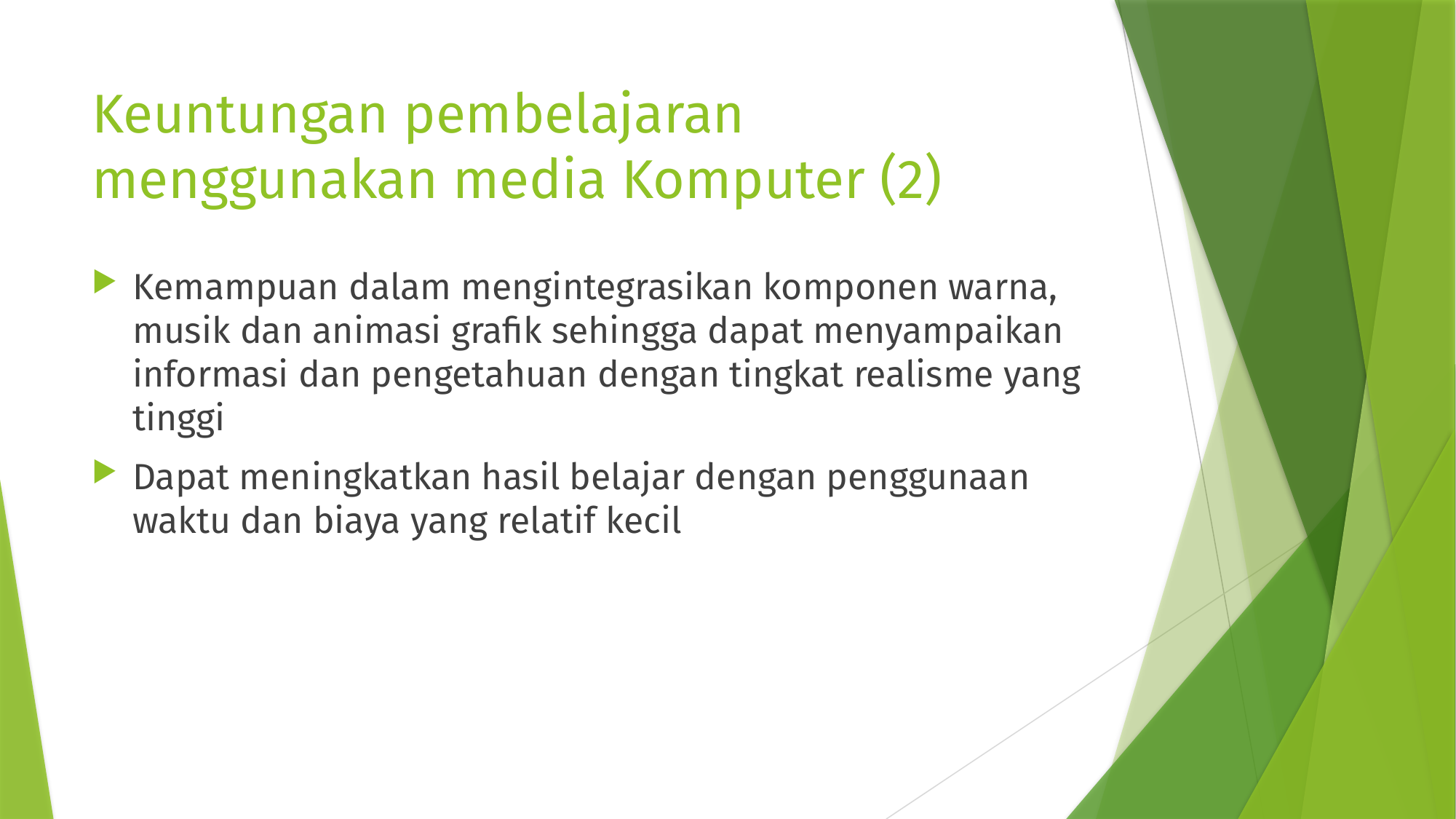

# Keuntungan pembelajaran menggunakan media Komputer (2)
Kemampuan dalam mengintegrasikan komponen warna, musik dan animasi grafik sehingga dapat menyampaikan informasi dan pengetahuan dengan tingkat realisme yang tinggi
Dapat meningkatkan hasil belajar dengan penggunaan waktu dan biaya yang relatif kecil